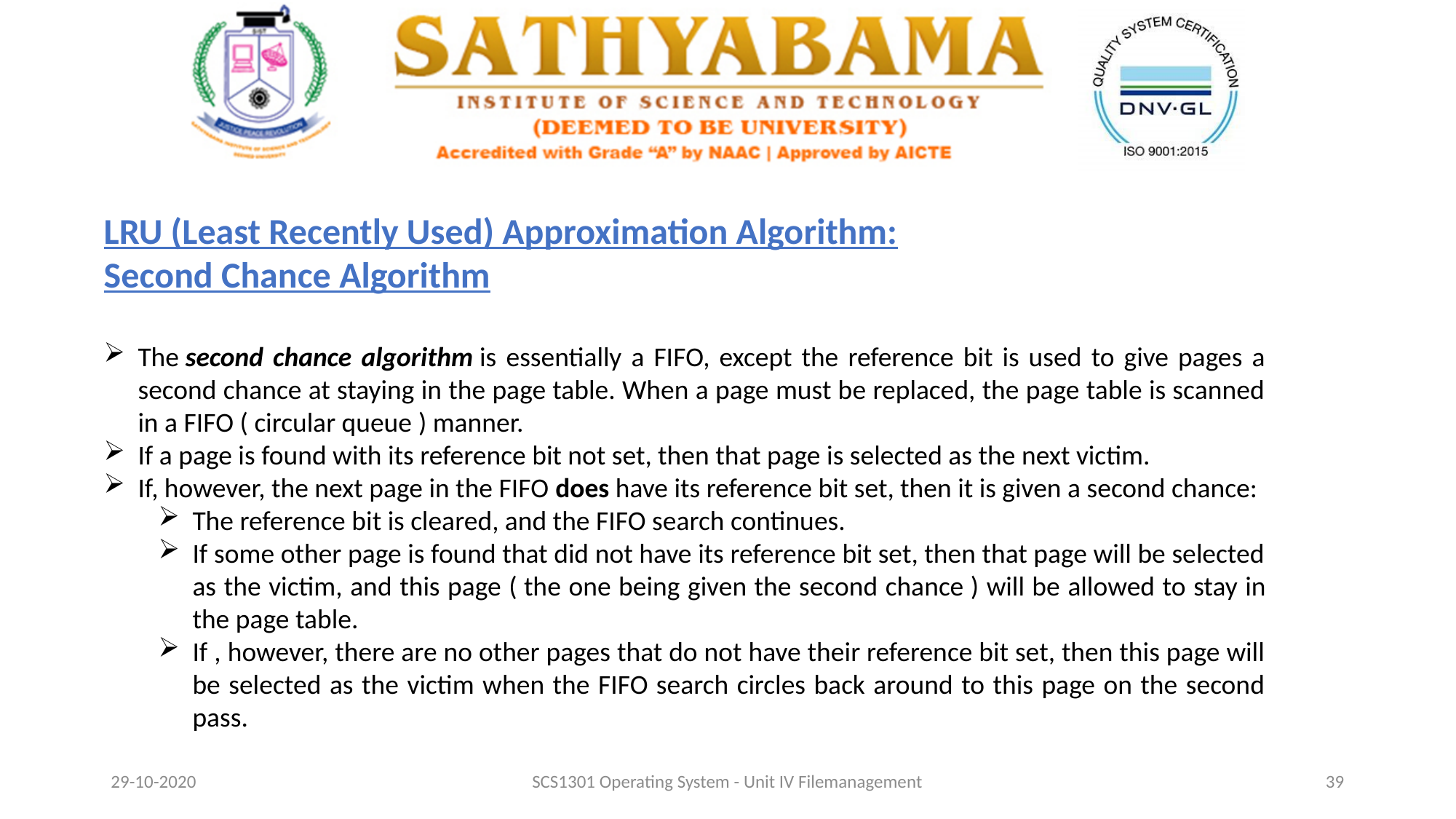

LRU (Least Recently Used) Approximation Algorithm:
Second Chance Algorithm

The second chance algorithm is essentially a FIFO, except the reference bit is used to give pages a second chance at staying in the page table. When a page must be replaced, the page table is scanned in a FIFO ( circular queue ) manner.
If a page is found with its reference bit not set, then that page is selected as the next victim.
If, however, the next page in the FIFO does have its reference bit set, then it is given a second chance:
The reference bit is cleared, and the FIFO search continues.
If some other page is found that did not have its reference bit set, then that page will be selected as the victim, and this page ( the one being given the second chance ) will be allowed to stay in the page table.
If , however, there are no other pages that do not have their reference bit set, then this page will be selected as the victim when the FIFO search circles back around to this page on the second pass.

29-10-2020
SCS1301 Operating System - Unit IV Filemanagement
39